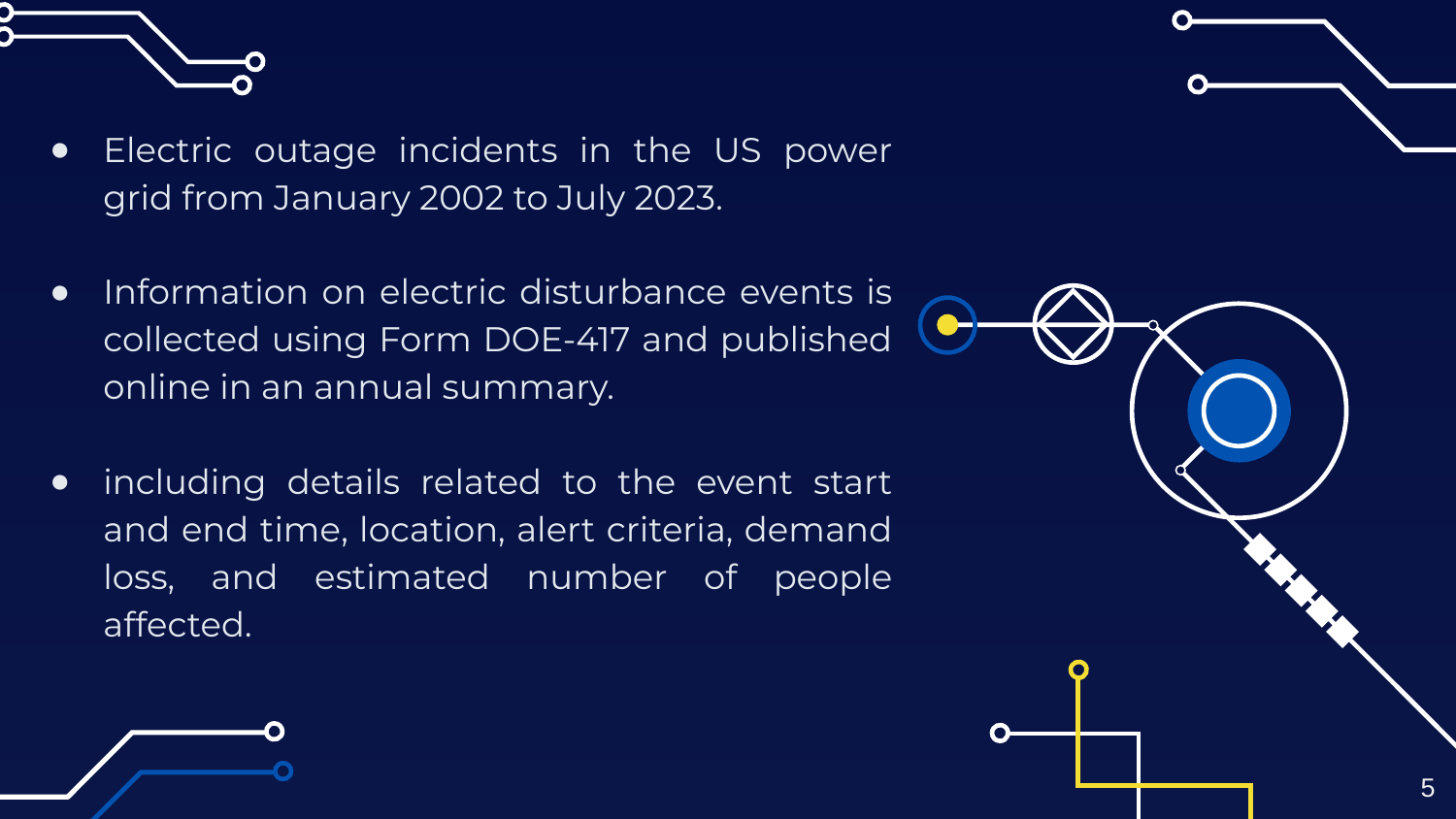

Electric outage incidents in the US power grid from January 2002 to July 2023.

Information on electric disturbance events is collected using Form DOE-417 and published online in an annual summary.

including details related to the event start and end time, location, alert criteria, demand loss, and estimated number of people affected.

5